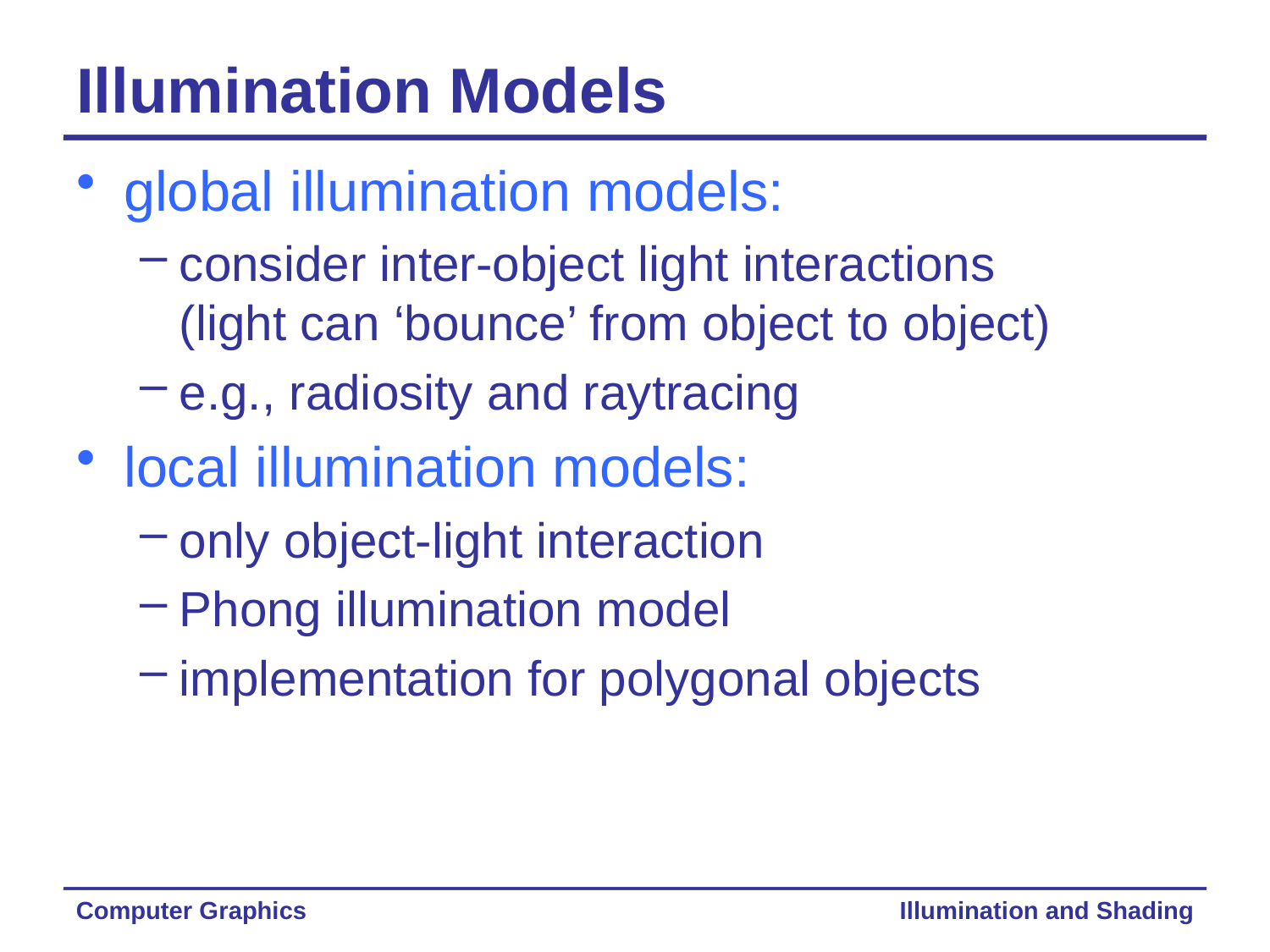

# Illumination Models
global illumination models:
consider inter-object light interactions
(light can ‘bounce’ from object to object)
e.g., radiosity and raytracing
local illumination models:
only object-light interaction
Phong illumination model
implementation for polygonal objects